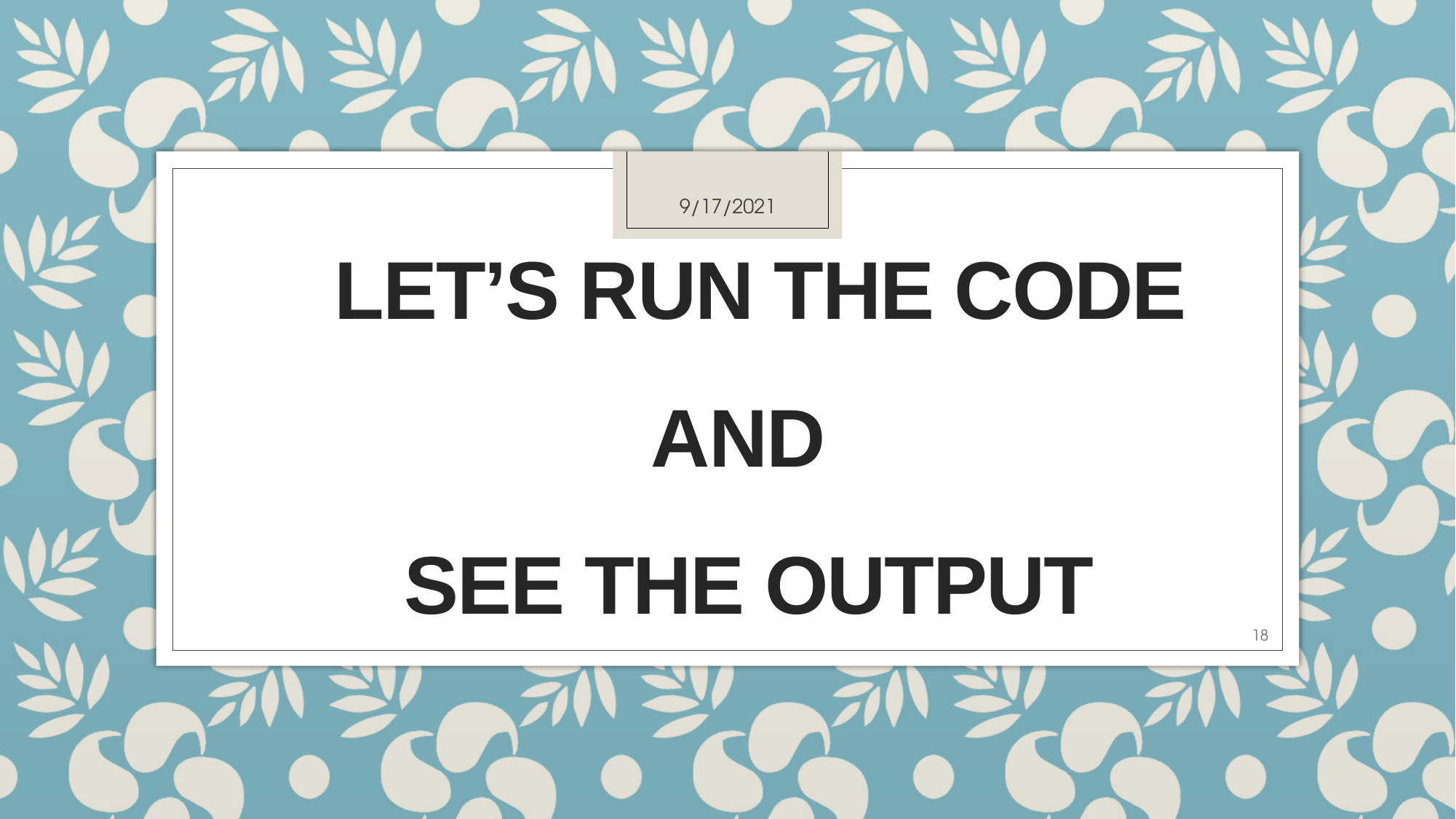

9/17/2021
# Let’s run the code and see the output
18